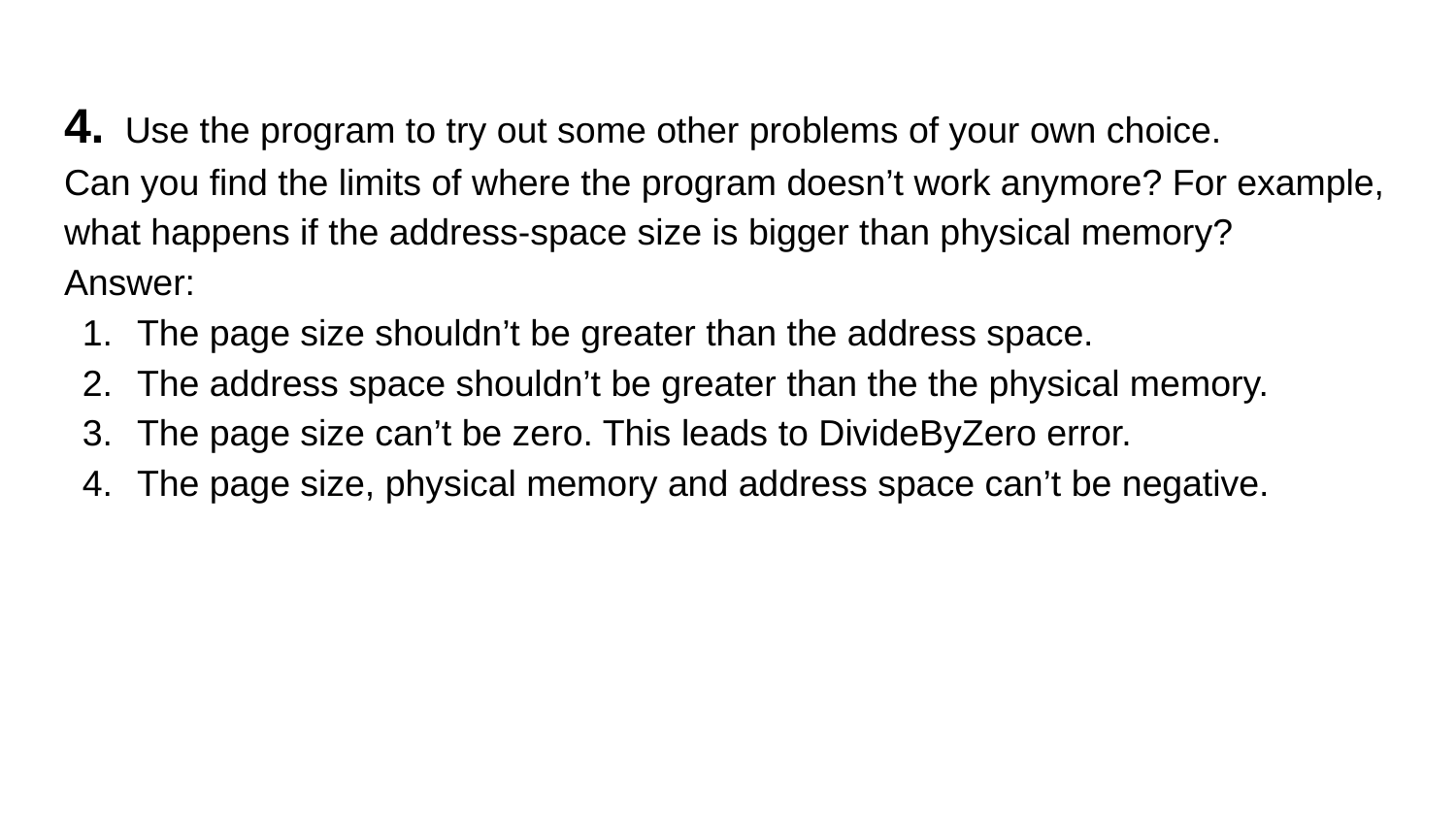

# 4.  Use the program to try out some other problems of your own choice.
Can you find the limits of where the program doesn’t work anymore? For example, what happens if the address-space size is bigger than physical memory?
Answer:
The page size shouldn’t be greater than the address space.
The address space shouldn’t be greater than the the physical memory.
The page size can’t be zero. This leads to DivideByZero error.
The page size, physical memory and address space can’t be negative.